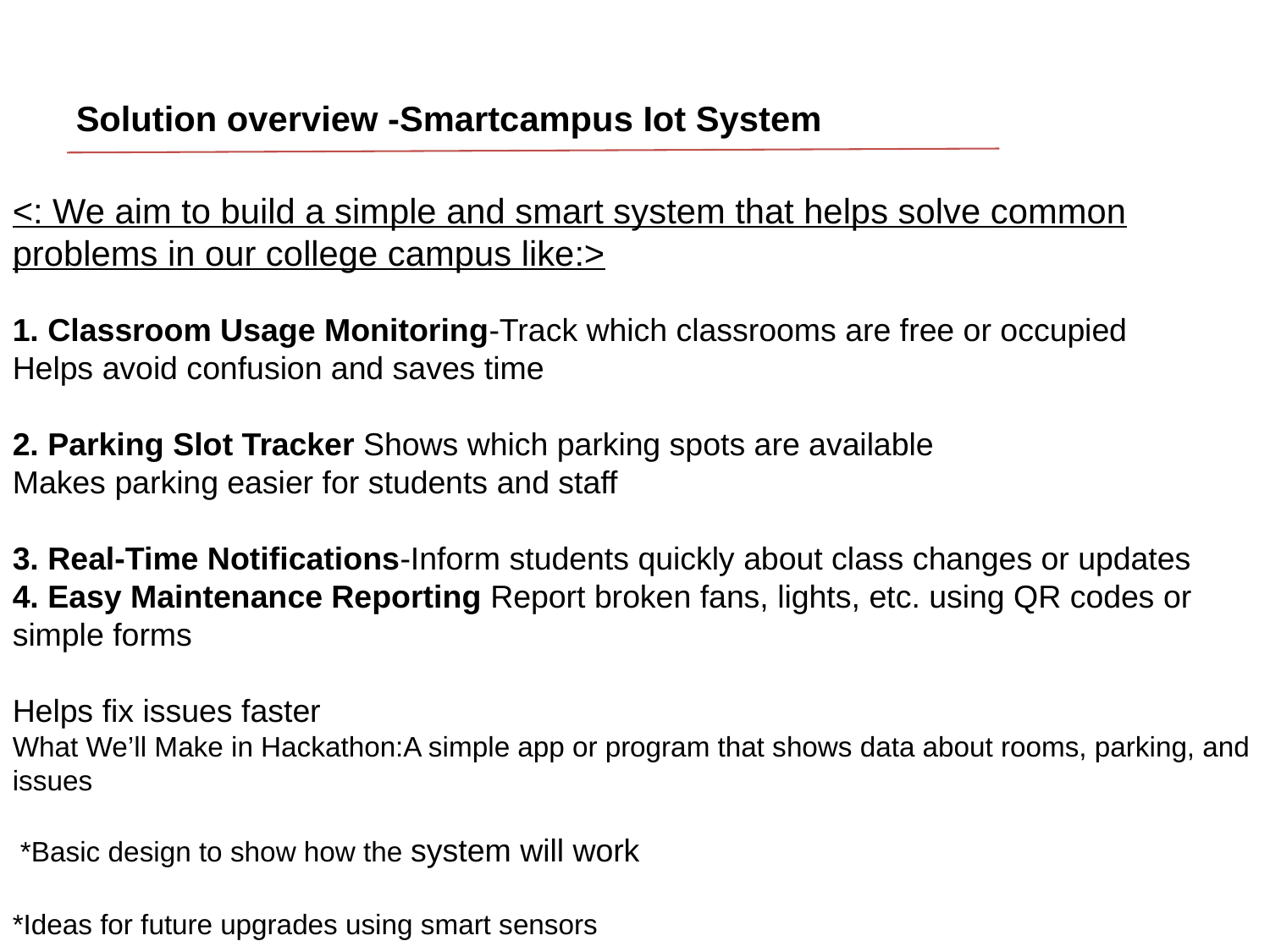

# Solution overview -Smartcampus Iot System
<: We aim to build a simple and smart system that helps solve common problems in our college campus like:>
1. Classroom Usage Monitoring-Track which classrooms are free or occupied
Helps avoid confusion and saves time

2. Parking Slot Tracker Shows which parking spots are available
Makes parking easier for students and staff

3. Real-Time Notifications-Inform students quickly about class changes or updates
4. Easy Maintenance Reporting Report broken fans, lights, etc. using QR codes or simple forms

Helps fix issues faster
What We’ll Make in Hackathon:A simple app or program that shows data about rooms, parking, and issues

 *Basic design to show how the system will work

*Ideas for future upgrades using smart sensors